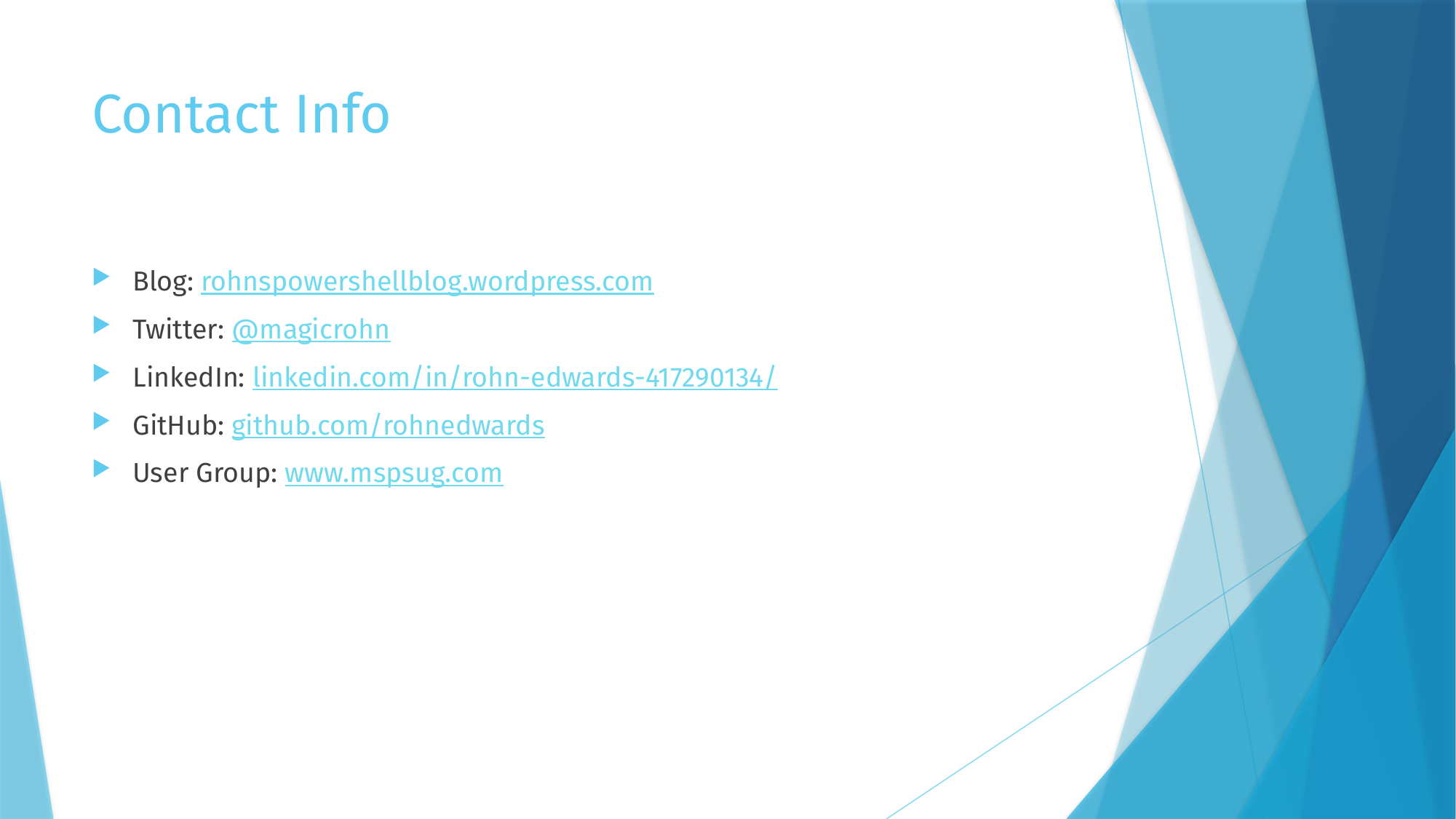

# Contact Info
Blog: rohnspowershellblog.wordpress.com
Twitter: @magicrohn
LinkedIn: linkedin.com/in/rohn-edwards-417290134/
GitHub: github.com/rohnedwards
User Group: www.mspsug.com